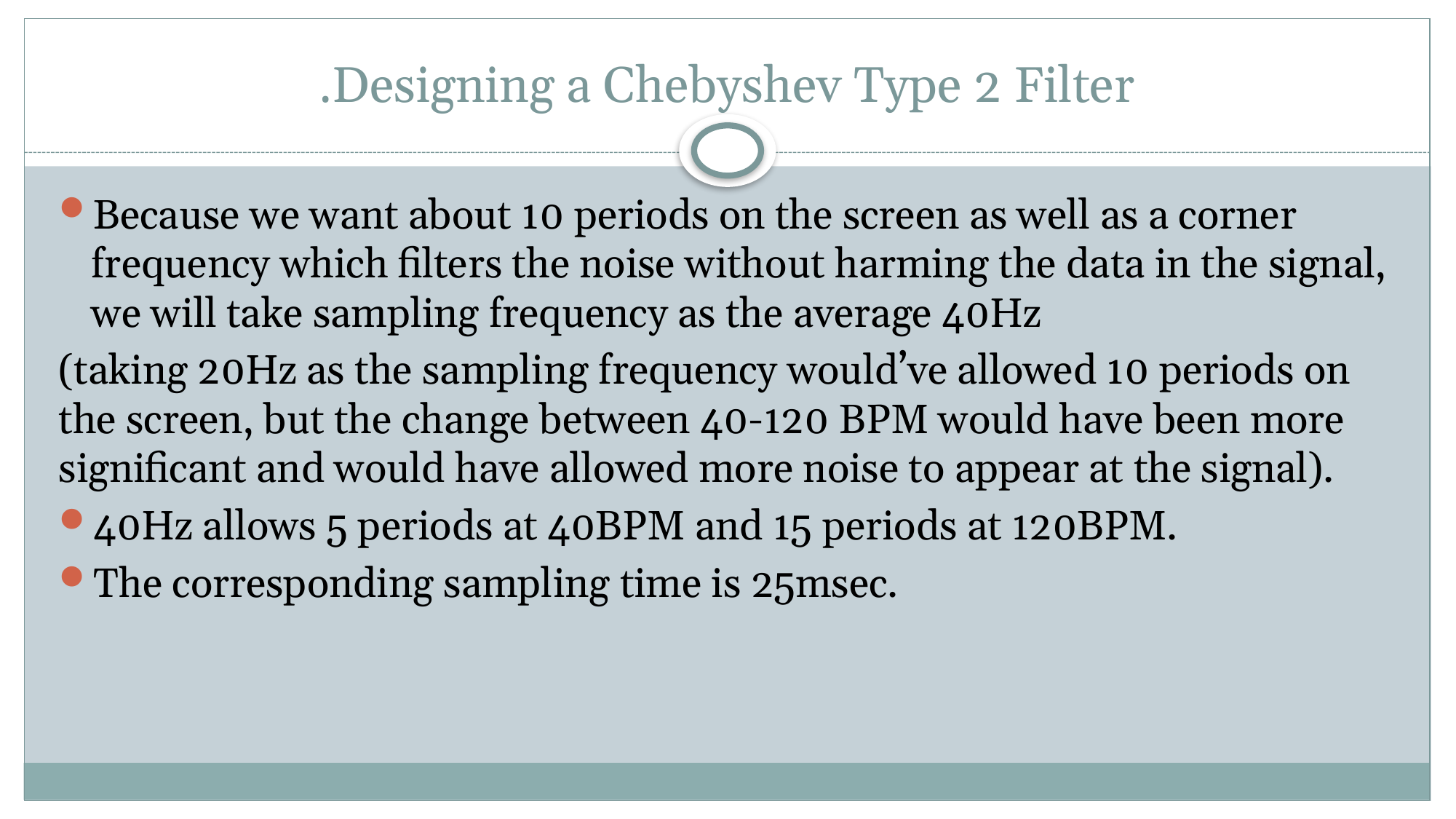

# Designing a Chebyshev Type 2 Filter.
Because we want about 10 periods on the screen as well as a corner frequency which filters the noise without harming the data in the signal, we will take sampling frequency as the average 40Hz
(taking 20Hz as the sampling frequency would’ve allowed 10 periods on the screen, but the change between 40-120 BPM would have been more significant and would have allowed more noise to appear at the signal).
40Hz allows 5 periods at 40BPM and 15 periods at 120BPM.
The corresponding sampling time is 25msec.